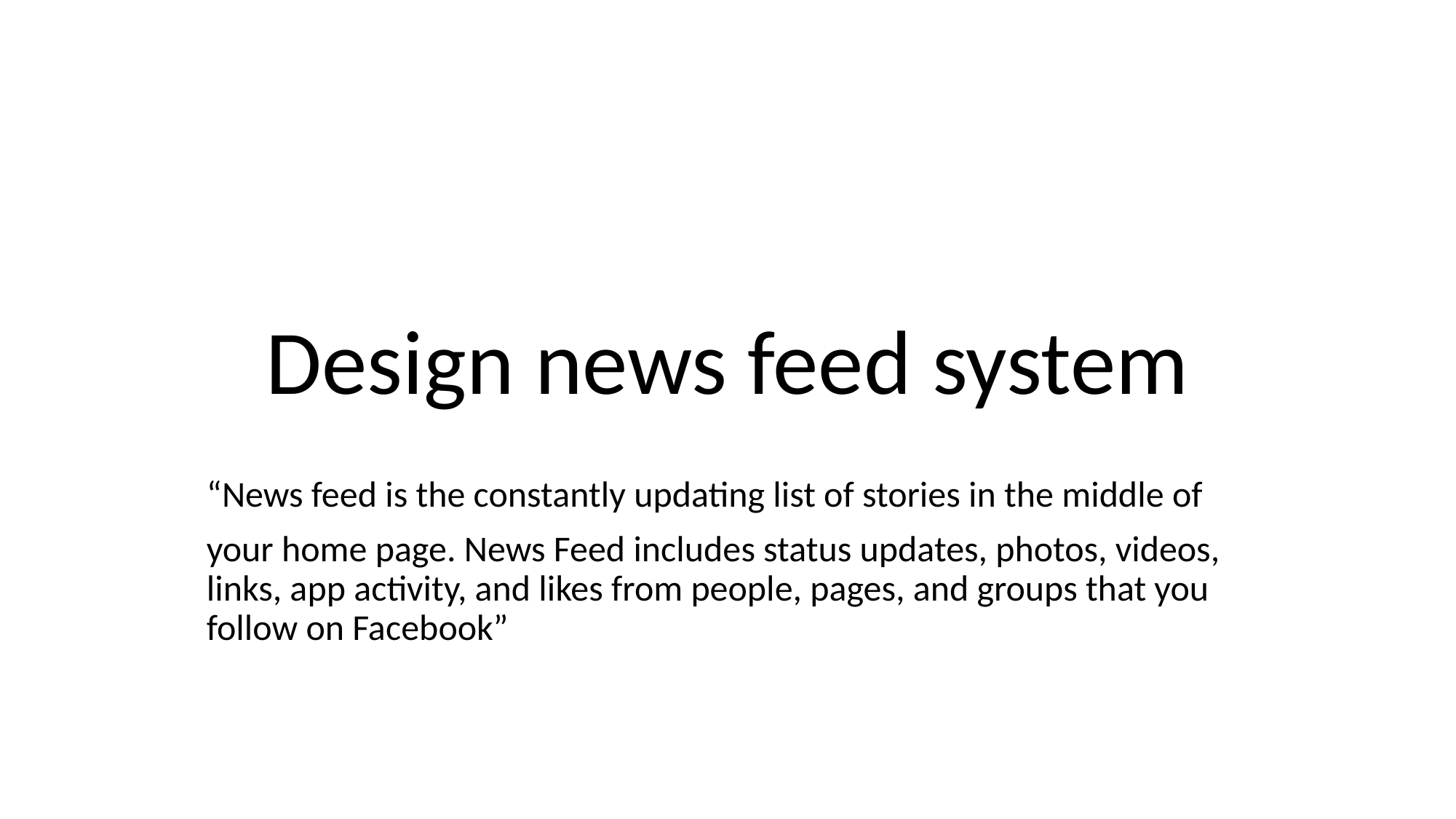

# Design news feed system
“News feed is the constantly updating list of stories in the middle of
your home page. News Feed includes status updates, photos, videos, links, app activity, and likes from people, pages, and groups that you follow on Facebook”